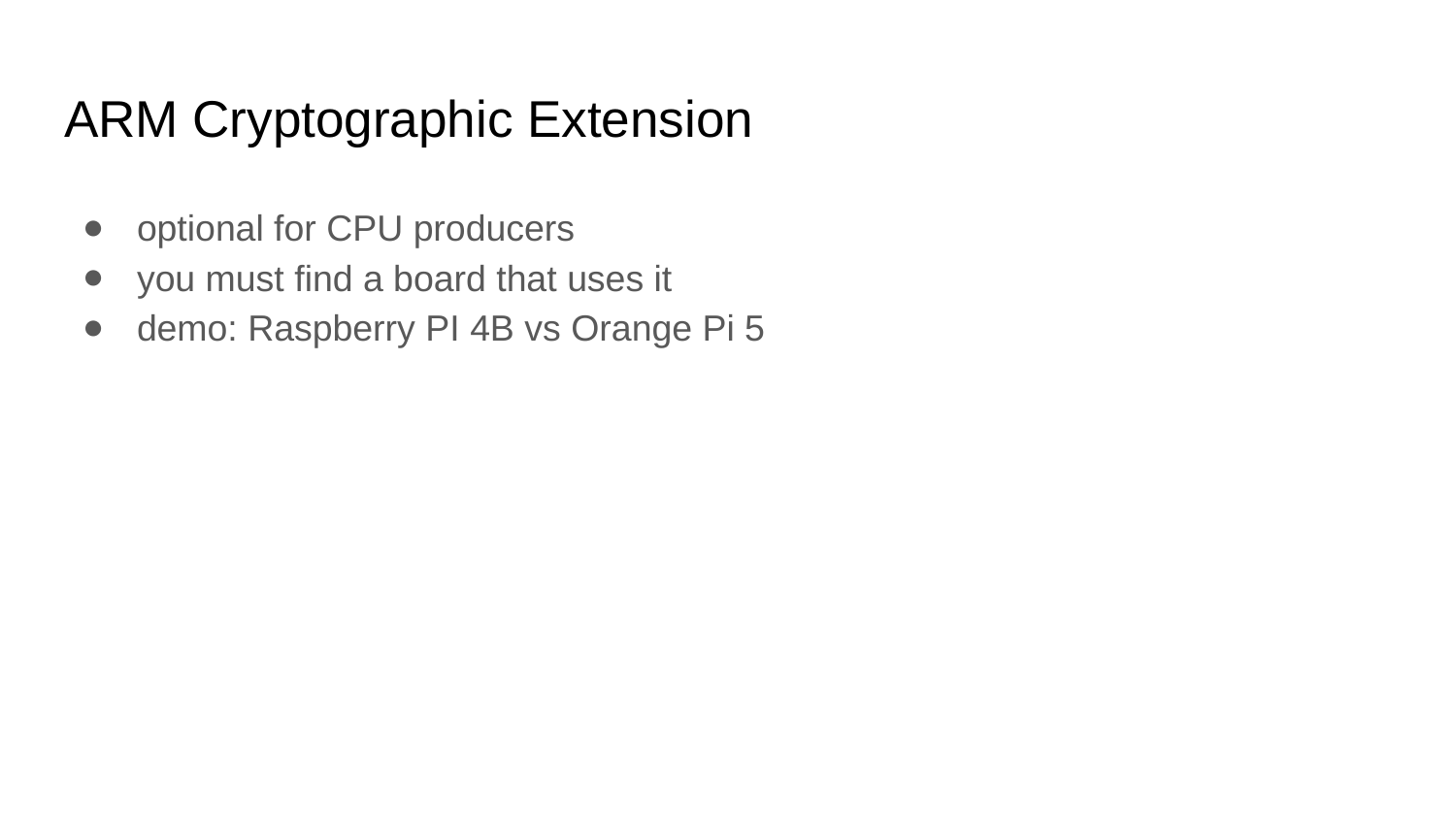

# ARM Cryptographic Extension
optional for CPU producers
you must find a board that uses it
demo: Raspberry PI 4B vs Orange Pi 5